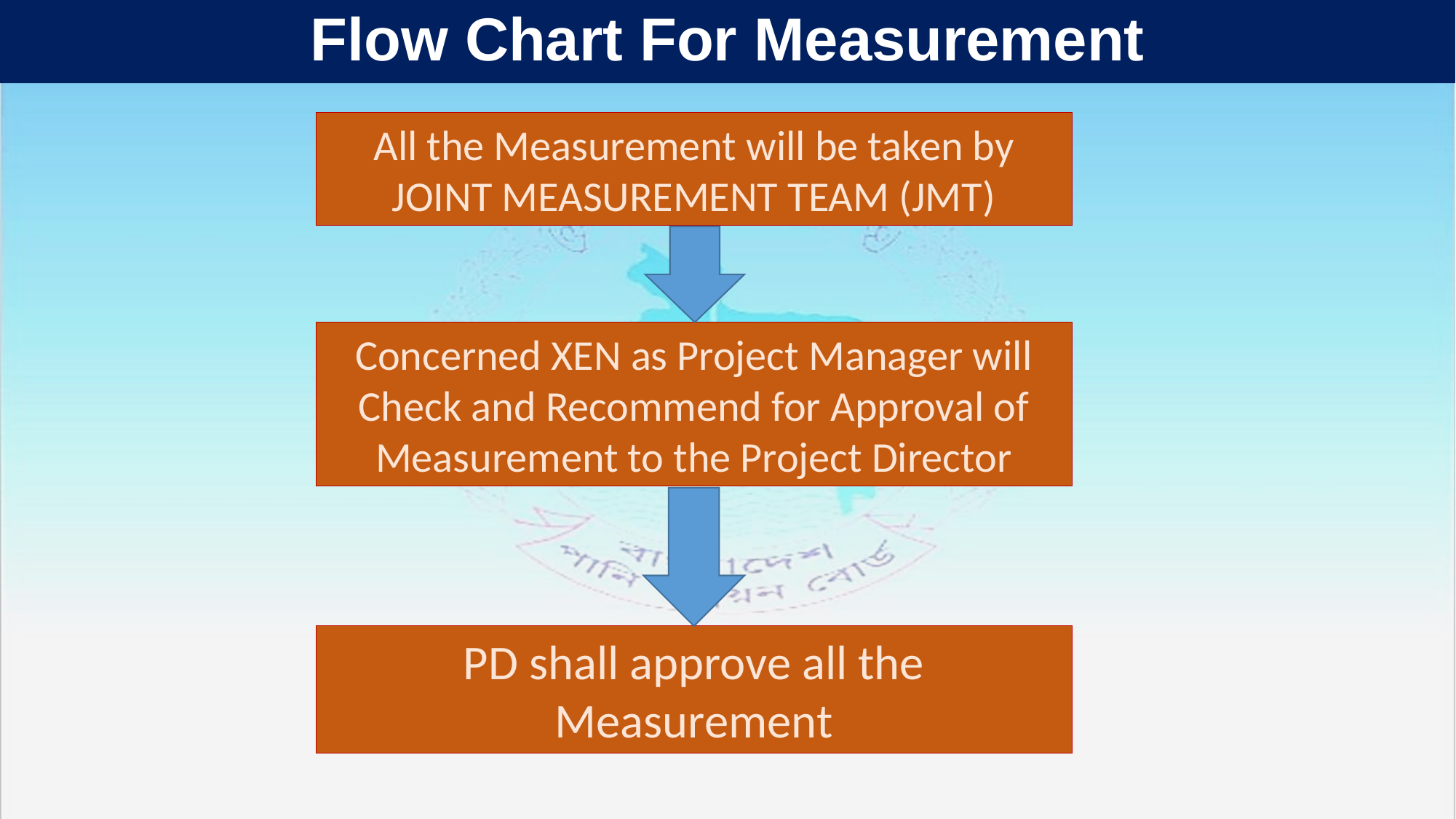

# Flow Chart For Measurement
All the Measurement will be taken by JOINT MEASUREMENT TEAM (JMT)

Concerned XEN as Project Manager will Check and Recommend for Approval of Measurement to the Project Director

PD shall approve all the Measurement